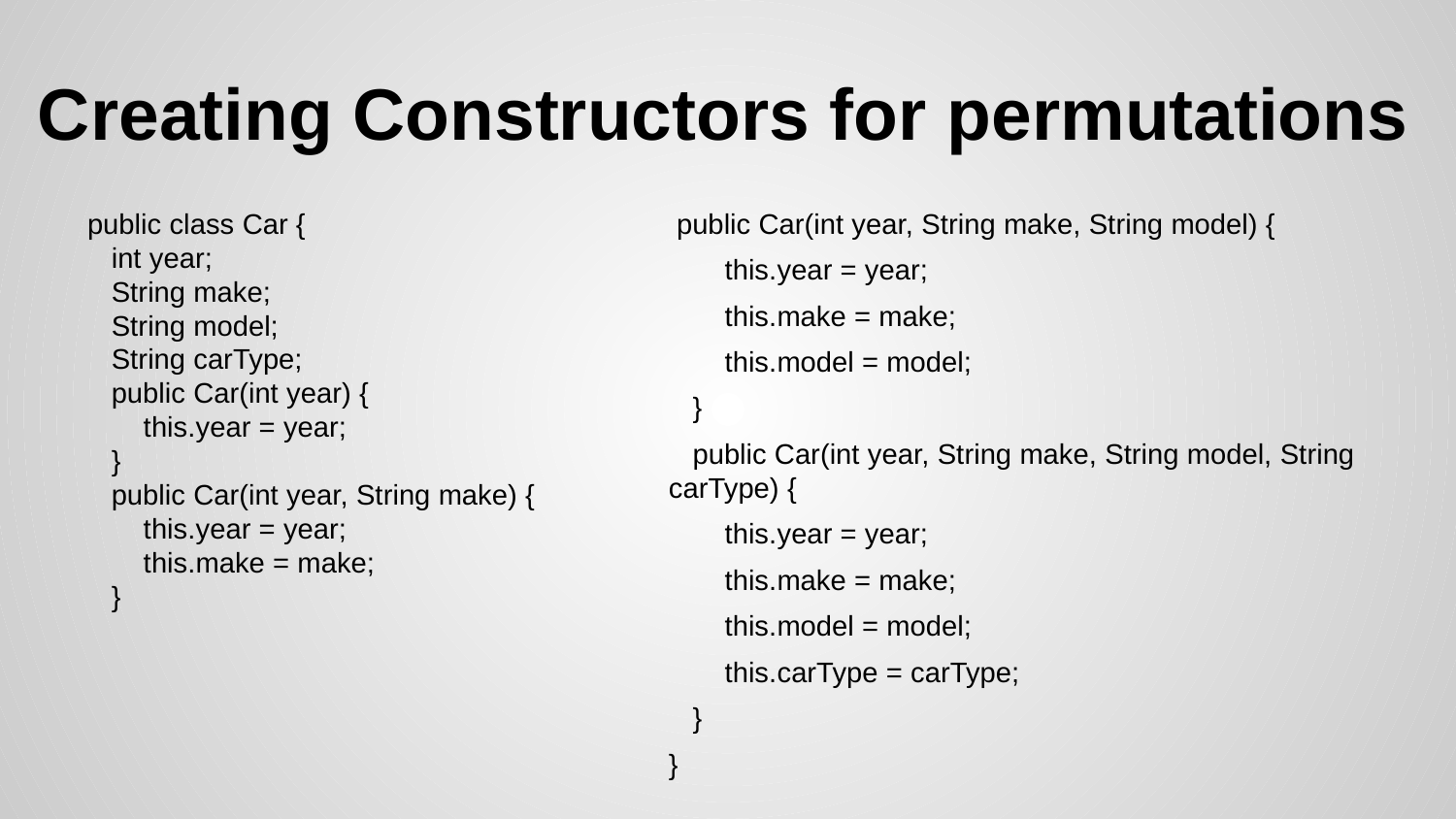

# Creating Constructors for permutations
public class Car {
   int year;
   String make;
   String model;
   String carType;
   public Car(int year) {
       this.year = year;
   }
   public Car(int year, String make) {
       this.year = year;
       this.make = make;
   }

 public Car(int year, String make, String model) {
       this.year = year;
       this.make = make;
       this.model = model;
   }
   public Car(int year, String make, String model, String carType) {
       this.year = year;
       this.make = make;
       this.model = model;
       this.carType = carType;
   }
}